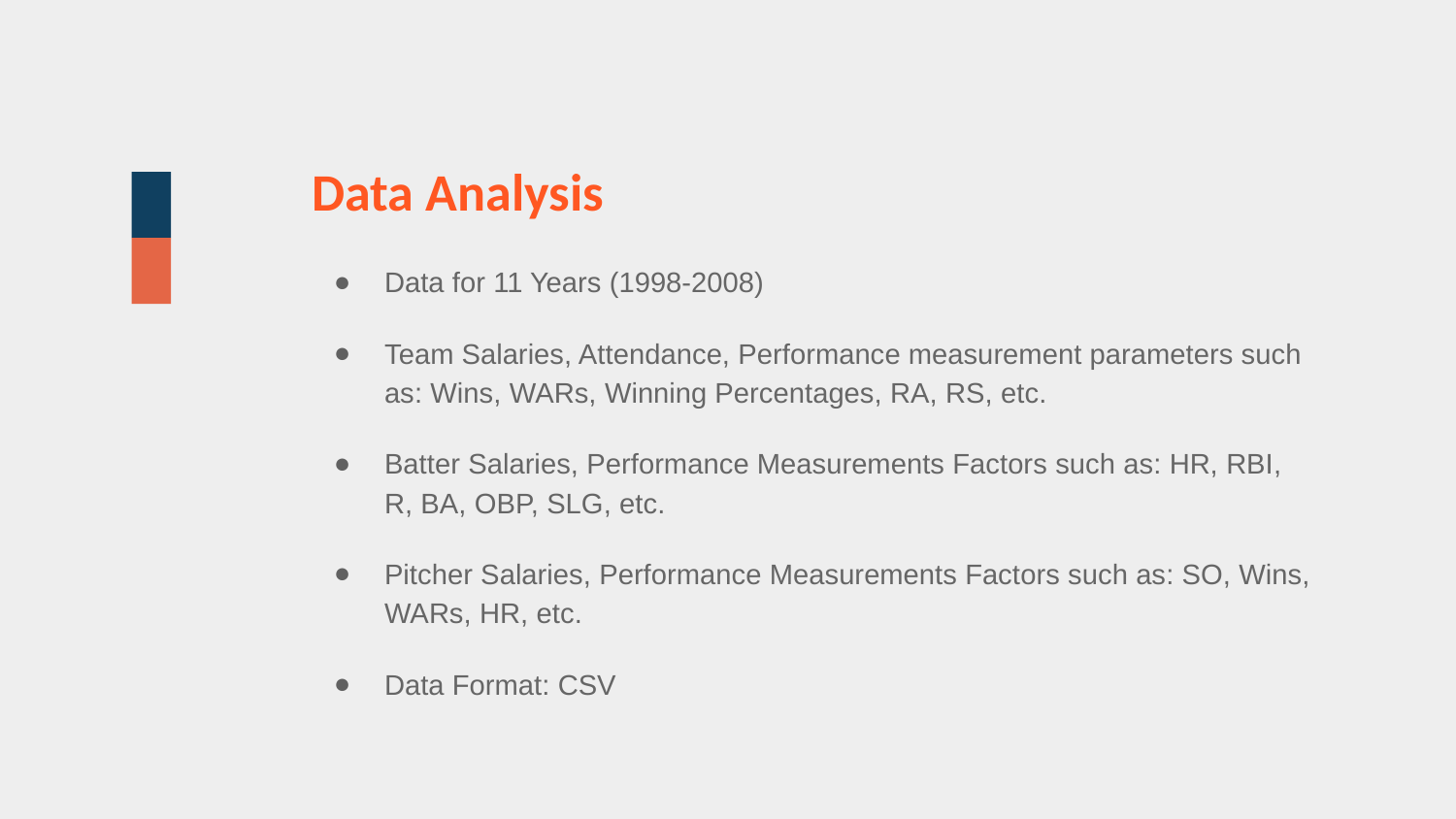

# Data Analysis
Data for 11 Years (1998-2008)
Team Salaries, Attendance, Performance measurement parameters such as: Wins, WARs, Winning Percentages, RA, RS, etc.
Batter Salaries, Performance Measurements Factors such as: HR, RBI, R, BA, OBP, SLG, etc.
Pitcher Salaries, Performance Measurements Factors such as: SO, Wins, WARs, HR, etc.
Data Format: CSV